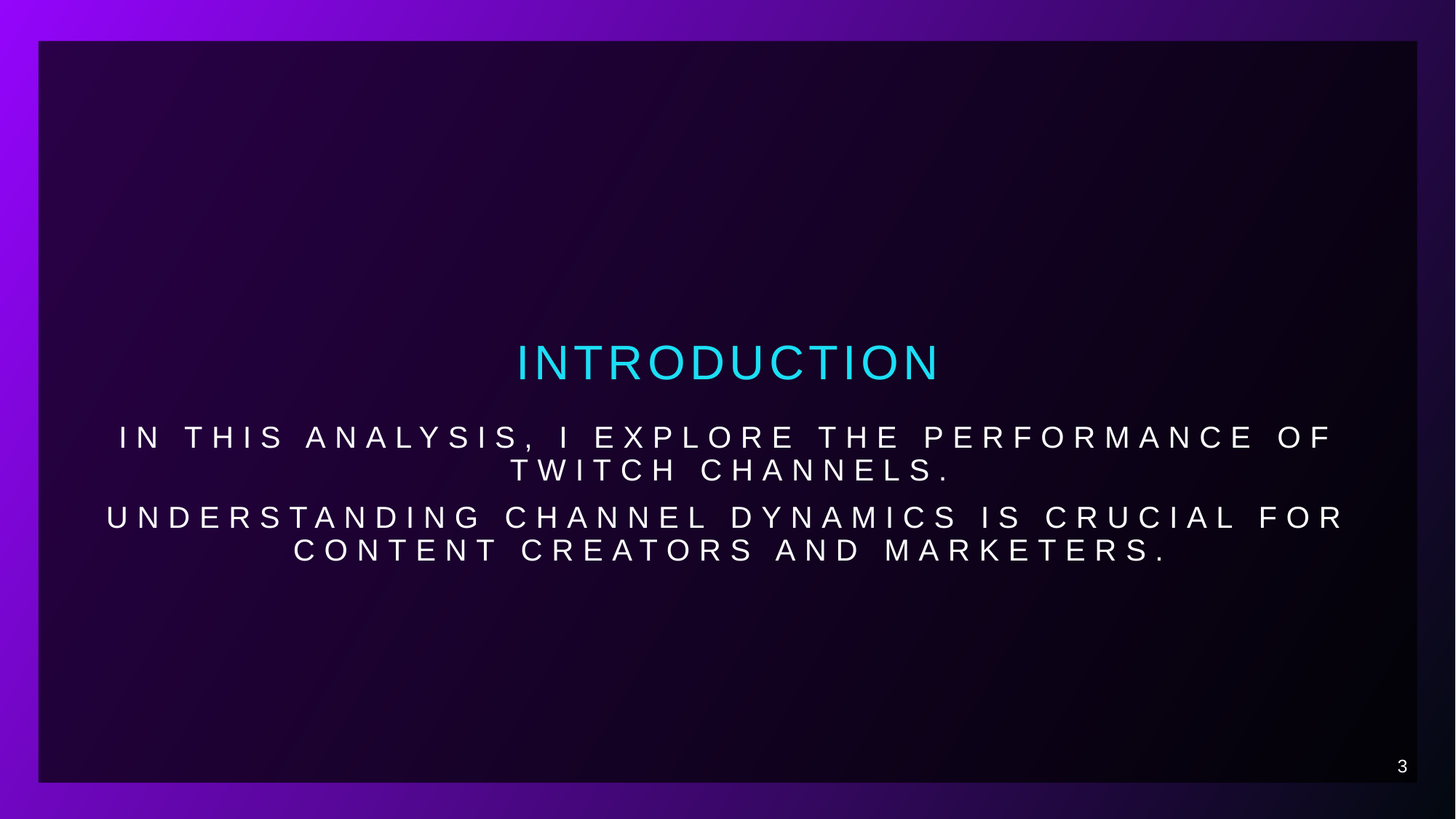

# introduction
In this analysis, I explore the performance of Twitch channels.
Understanding channel dynamics is crucial for content creators and marketers.
3